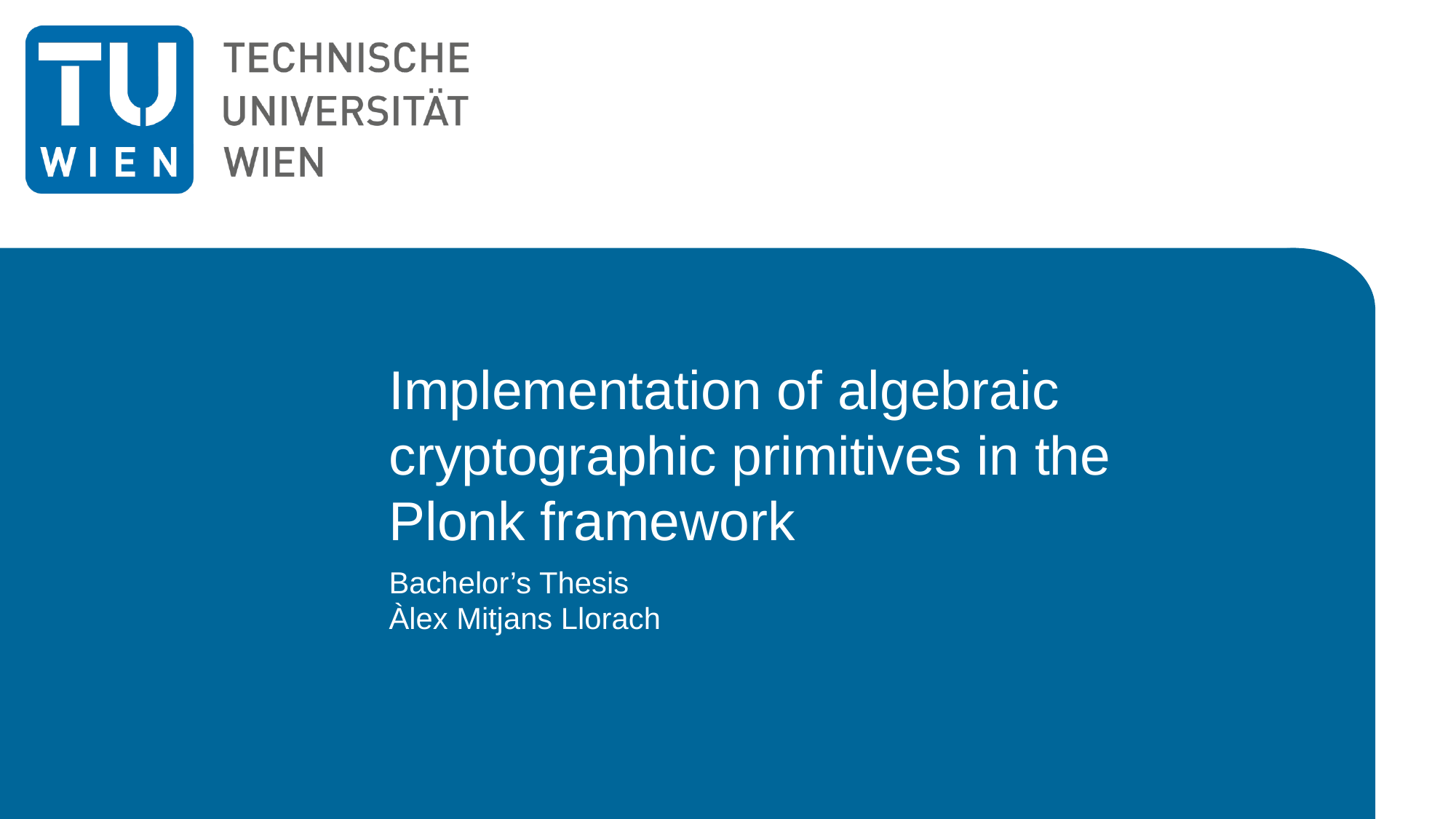

# Implementation of algebraic cryptographic primitives in the Plonk framework
Bachelor’s Thesis
Àlex Mitjans Llorach